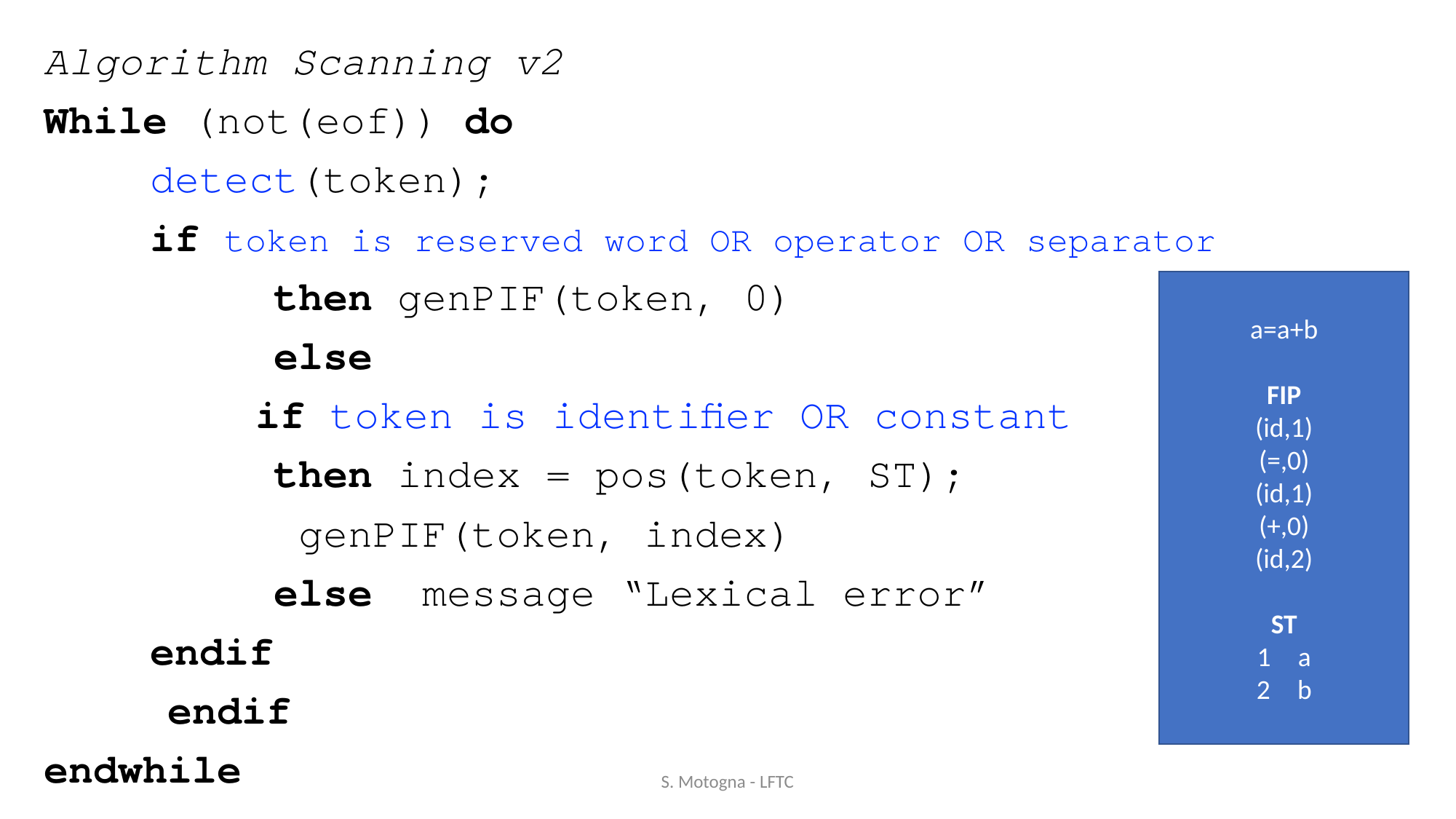

Algorithm Scanning v2
While (not(eof)) do
	detect(token);
	if token is reserved word OR operator OR separator
	     then genPIF(token, 0)
	     else
	    	if token is identifier OR constant
		     then index = pos(token, ST);
			      genPIF(token, index)
		     else  message “Lexical error”
		endif
     endif
endwhile
a=a+b

FIP
(id,1)
(=,0)
(id,1)
(+,0)
(id,2)

ST
a
b
S. Motogna - LFTC